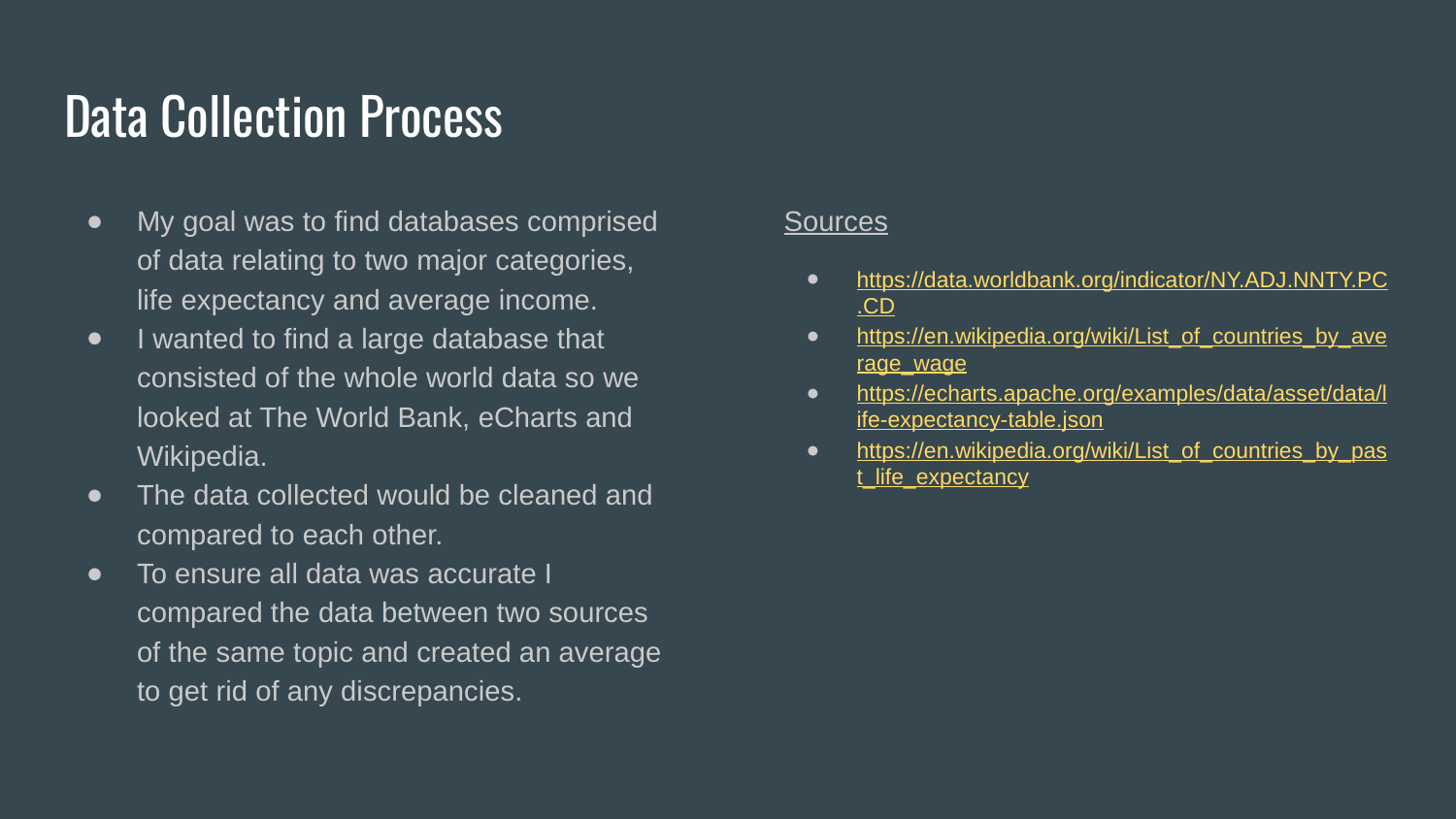

# Data Collection Process
My goal was to find databases comprised of data relating to two major categories, life expectancy and average income.
I wanted to find a large database that consisted of the whole world data so we looked at The World Bank, eCharts and Wikipedia.
The data collected would be cleaned and compared to each other.
To ensure all data was accurate I compared the data between two sources of the same topic and created an average to get rid of any discrepancies.
Sources
https://data.worldbank.org/indicator/NY.ADJ.NNTY.PC.CD
https://en.wikipedia.org/wiki/List_of_countries_by_average_wage
https://echarts.apache.org/examples/data/asset/data/life-expectancy-table.json
https://en.wikipedia.org/wiki/List_of_countries_by_past_life_expectancy